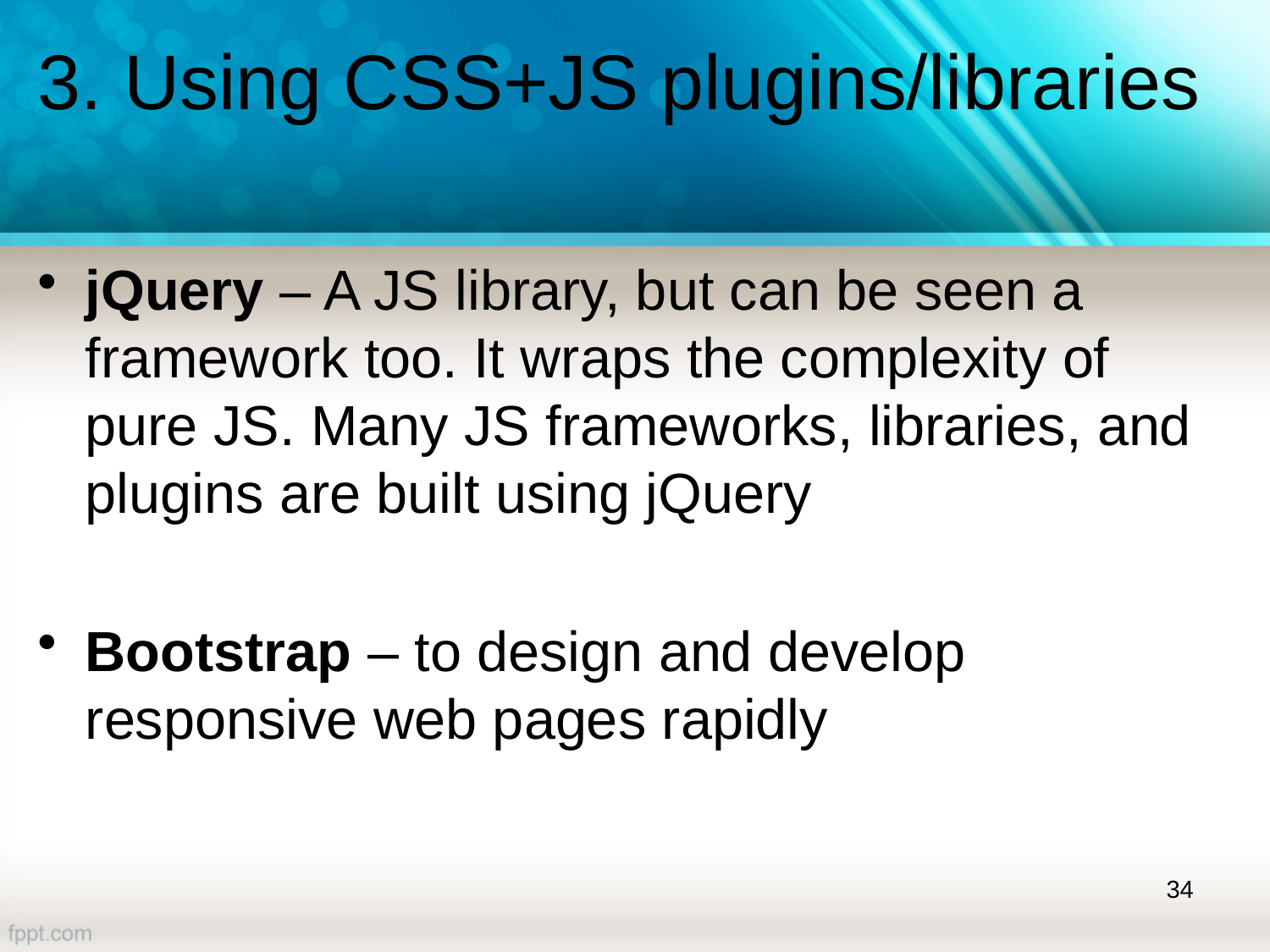

# 3. Using CSS+JS plugins/libraries
jQuery – A JS library, but can be seen a framework too. It wraps the complexity of pure JS. Many JS frameworks, libraries, and plugins are built using jQuery

Bootstrap – to design and develop responsive web pages rapidly

34